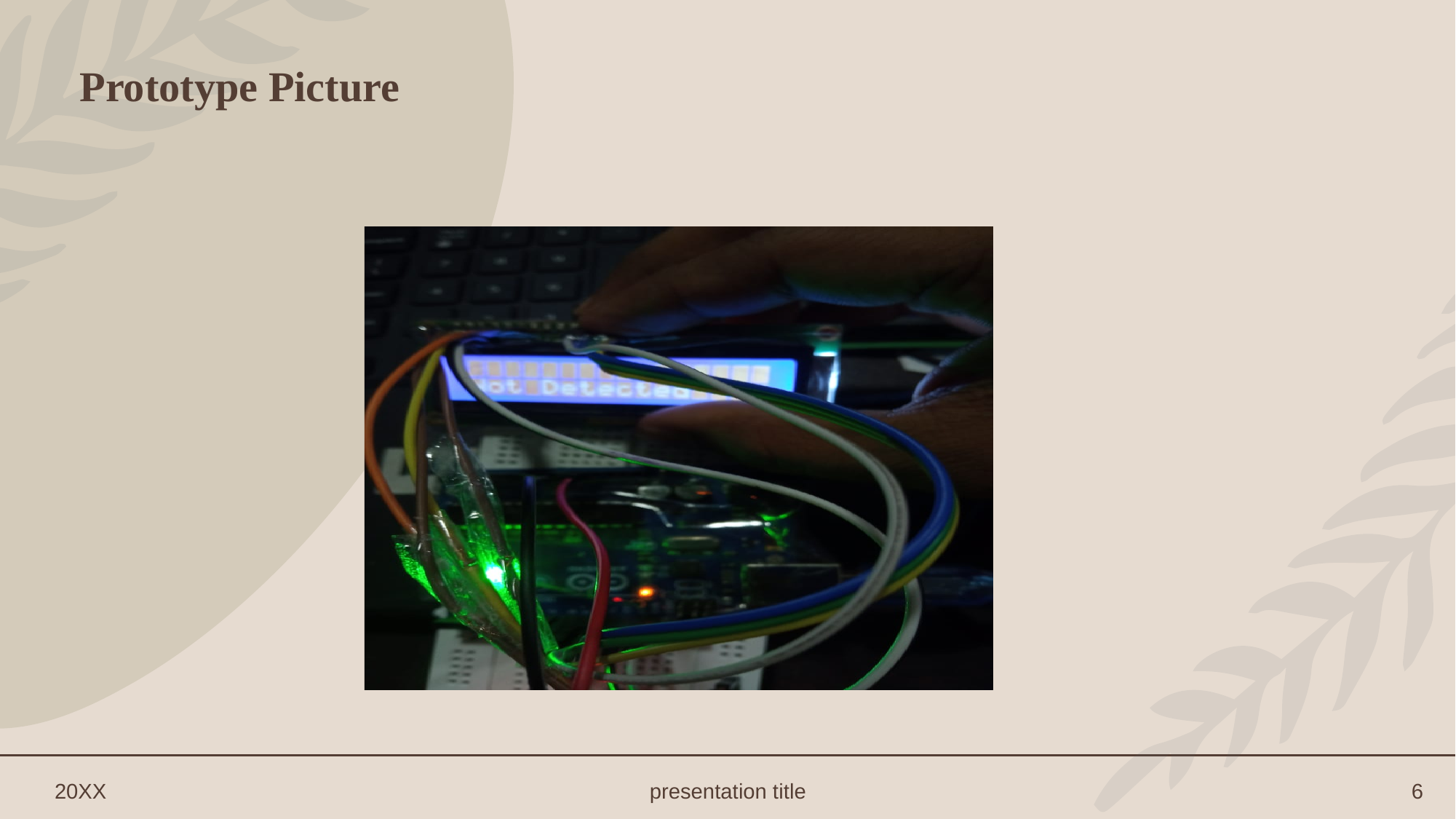

# Prototype Picture

20XX
presentation title
6